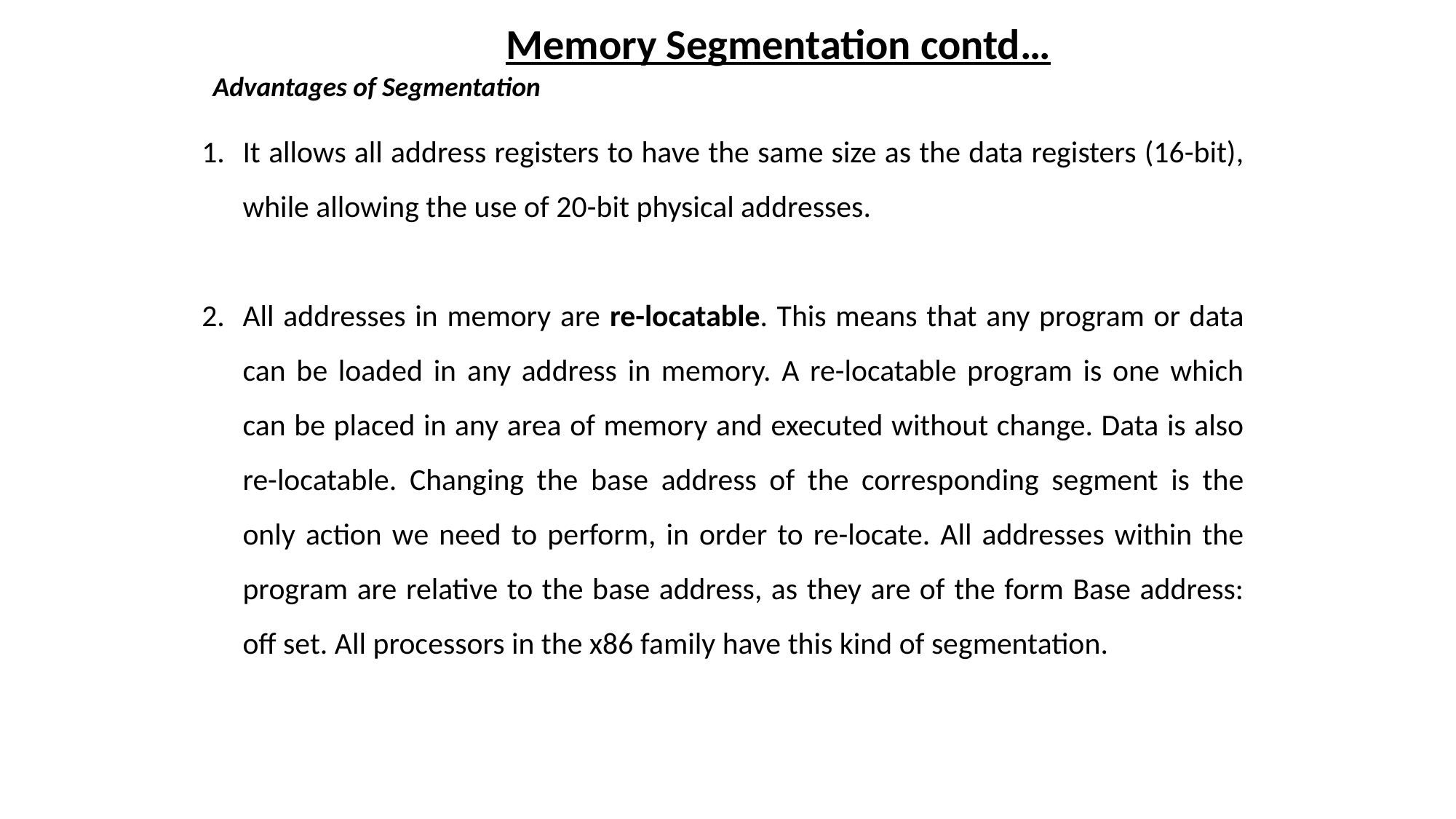

Memory Segmentation contd…
Advantages of Segmentation
It allows all address registers to have the same size as the data registers (16-bit), while allowing the use of 20-bit physical addresses.

All addresses in memory are re-locatable. This means that any program or data can be loaded in any address in memory. A re-locatable program is one which can be placed in any area of memory and executed without change. Data is also re-locatable. Changing the base address of the corresponding segment is the only action we need to perform, in order to re-locate. All addresses within the program are relative to the base address, as they are of the form Base address: off set. All processors in the x86 family have this kind of segmentation.